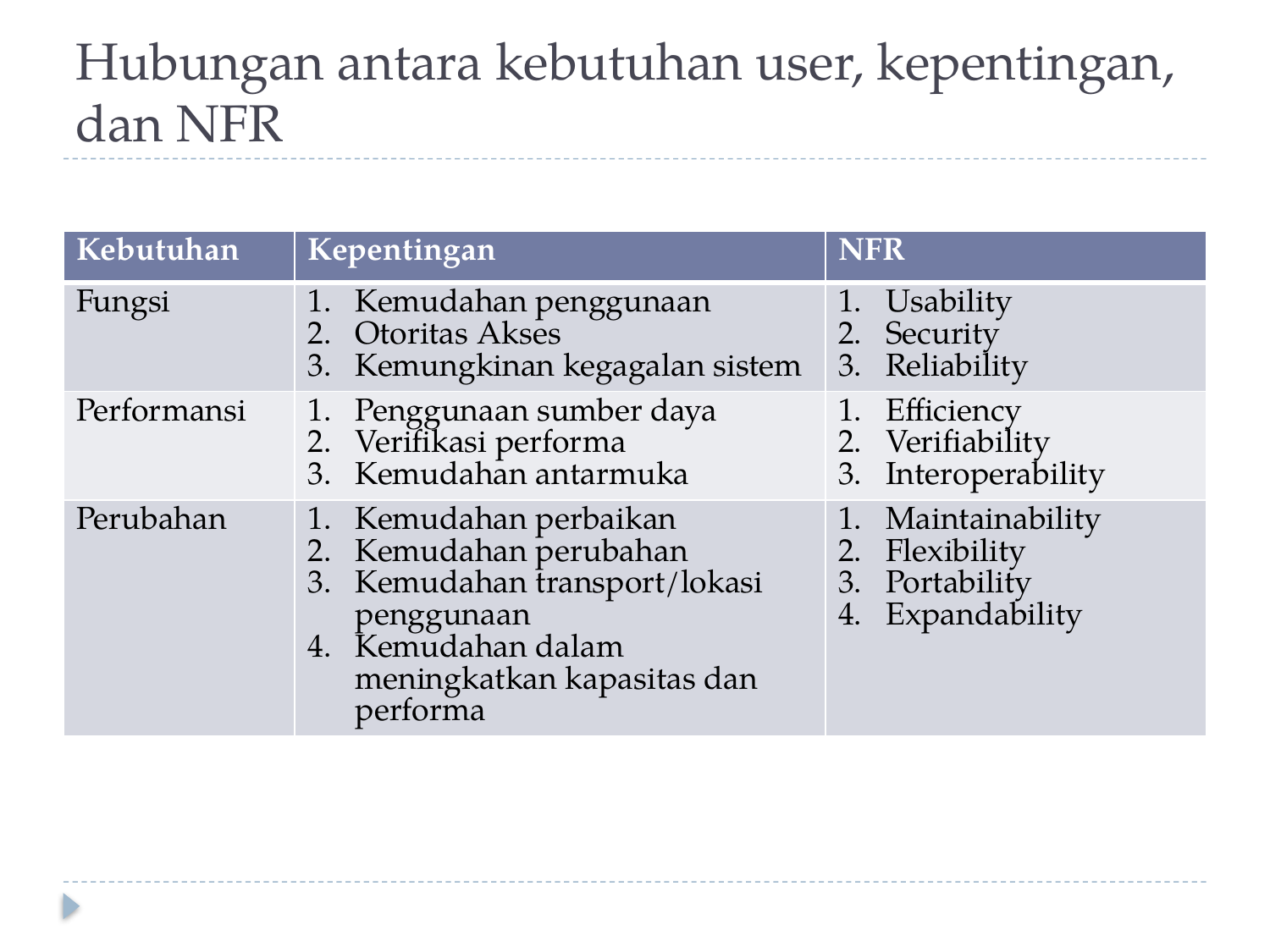

# Hubungan antara kebutuhan user, kepentingan, dan NFR
| Kebutuhan | Kepentingan | NFR |
| --- | --- | --- |
| Fungsi | Kemudahan penggunaan Otoritas Akses Kemungkinan kegagalan sistem | Usability Security Reliability |
| Performansi | Penggunaan sumber daya Verifikasi performa Kemudahan antarmuka | Efficiency Verifiability Interoperability |
| Perubahan | Kemudahan perbaikan Kemudahan perubahan Kemudahan transport/lokasi penggunaan Kemudahan dalam meningkatkan kapasitas dan performa | Maintainability Flexibility Portability Expandability |